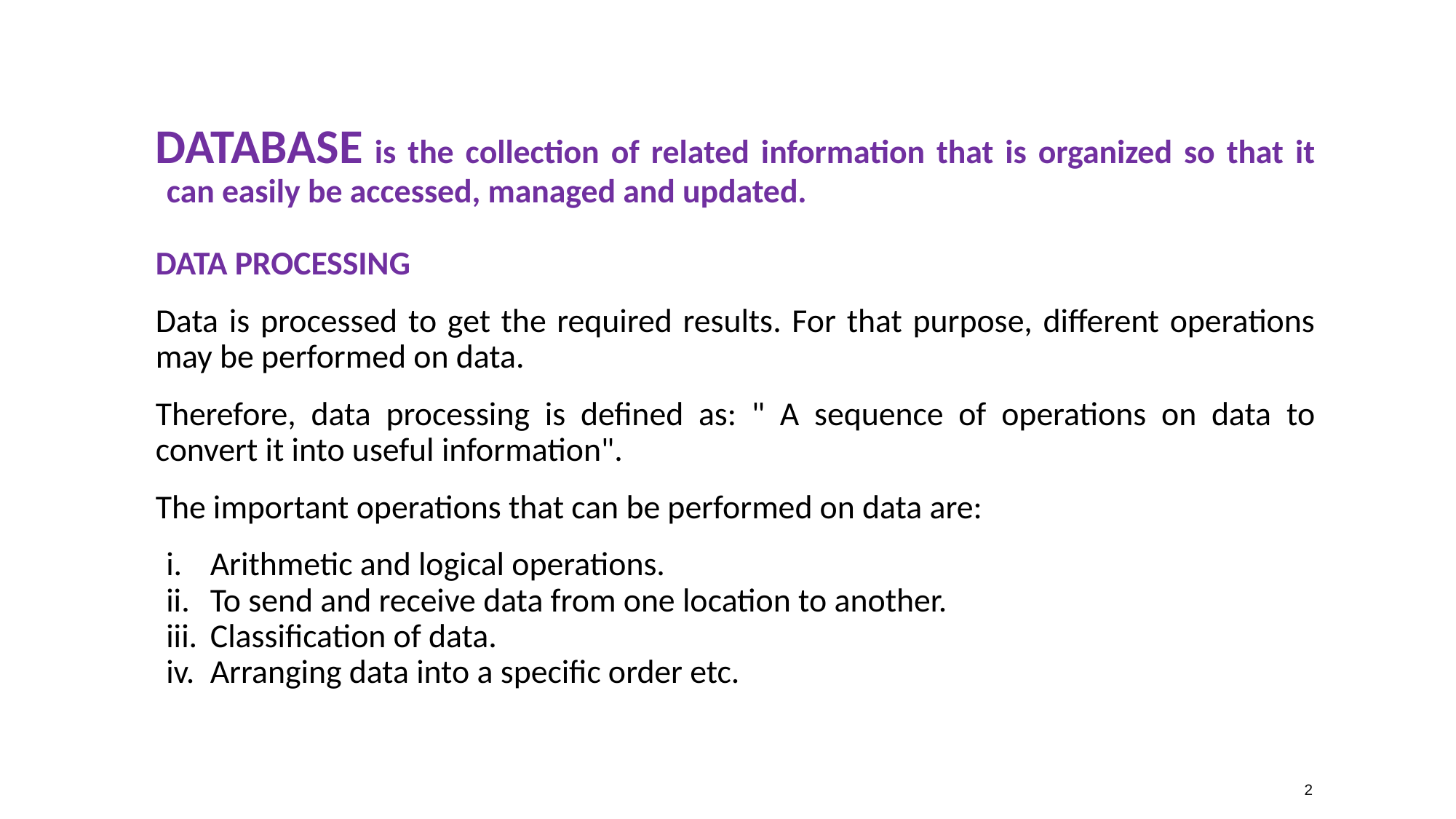

DATABASE is the collection of related information that is organized so that it can easily be accessed, managed and updated.

DATA PROCESSING
Data is processed to get the required results. For that purpose, different operations may be performed on data.
Therefore, data processing is defined as: " A sequence of operations on data to convert it into useful information".
The important operations that can be performed on data are:
Arithmetic and logical operations.
To send and receive data from one location to another.
Classification of data.
Arranging data into a specific order etc.

2